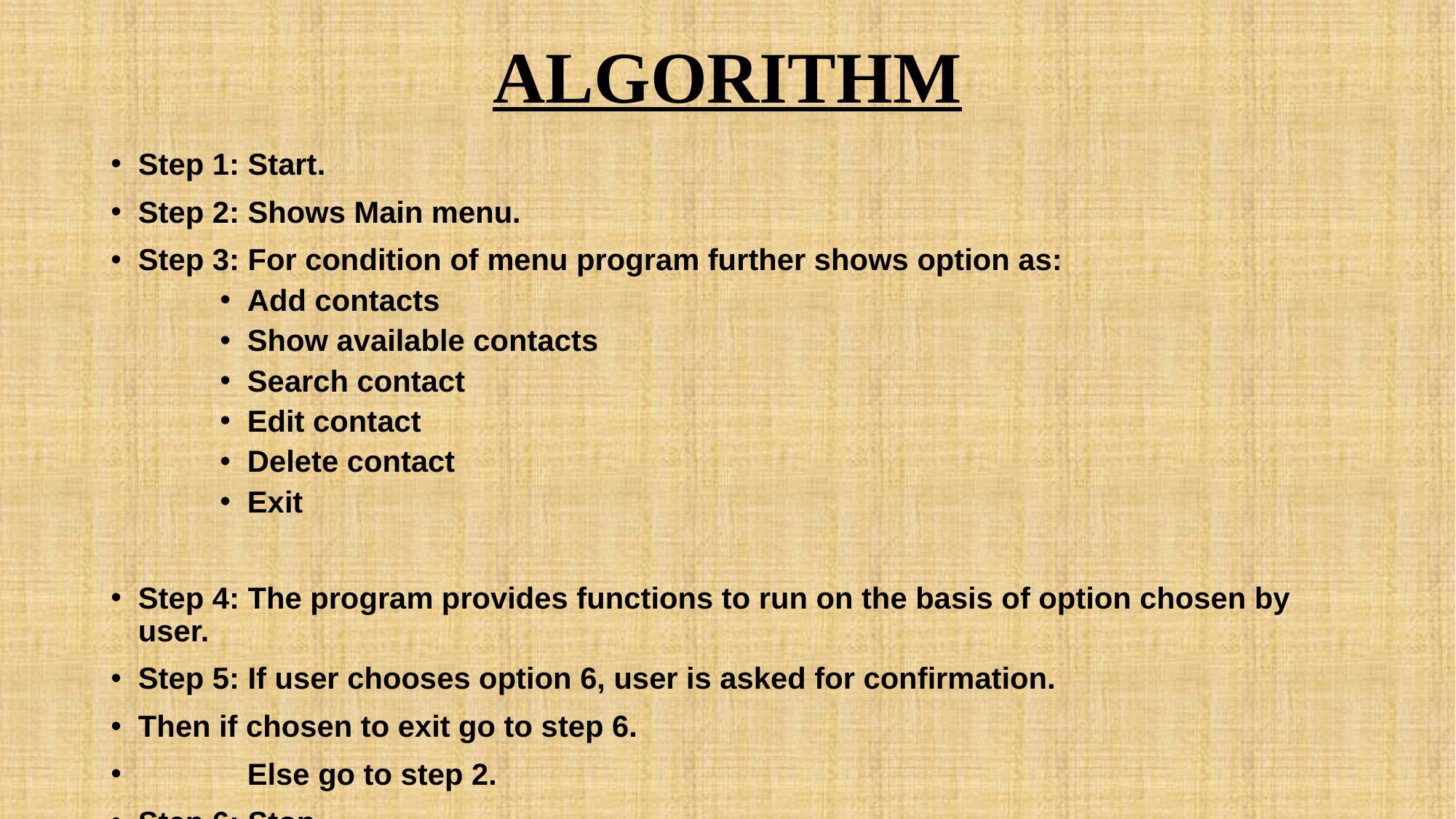

# ALGORITHM
Step 1: Start.
Step 2: Shows Main menu.
Step 3: For condition of menu program further shows option as:
Add contacts
Show available contacts
Search contact
Edit contact
Delete contact
Exit

Step 4: The program provides functions to run on the basis of option chosen by user.
Step 5: If user chooses option 6, user is asked for confirmation.
Then if chosen to exit go to step 6.
	Else go to step 2.
Step 6: Stop.